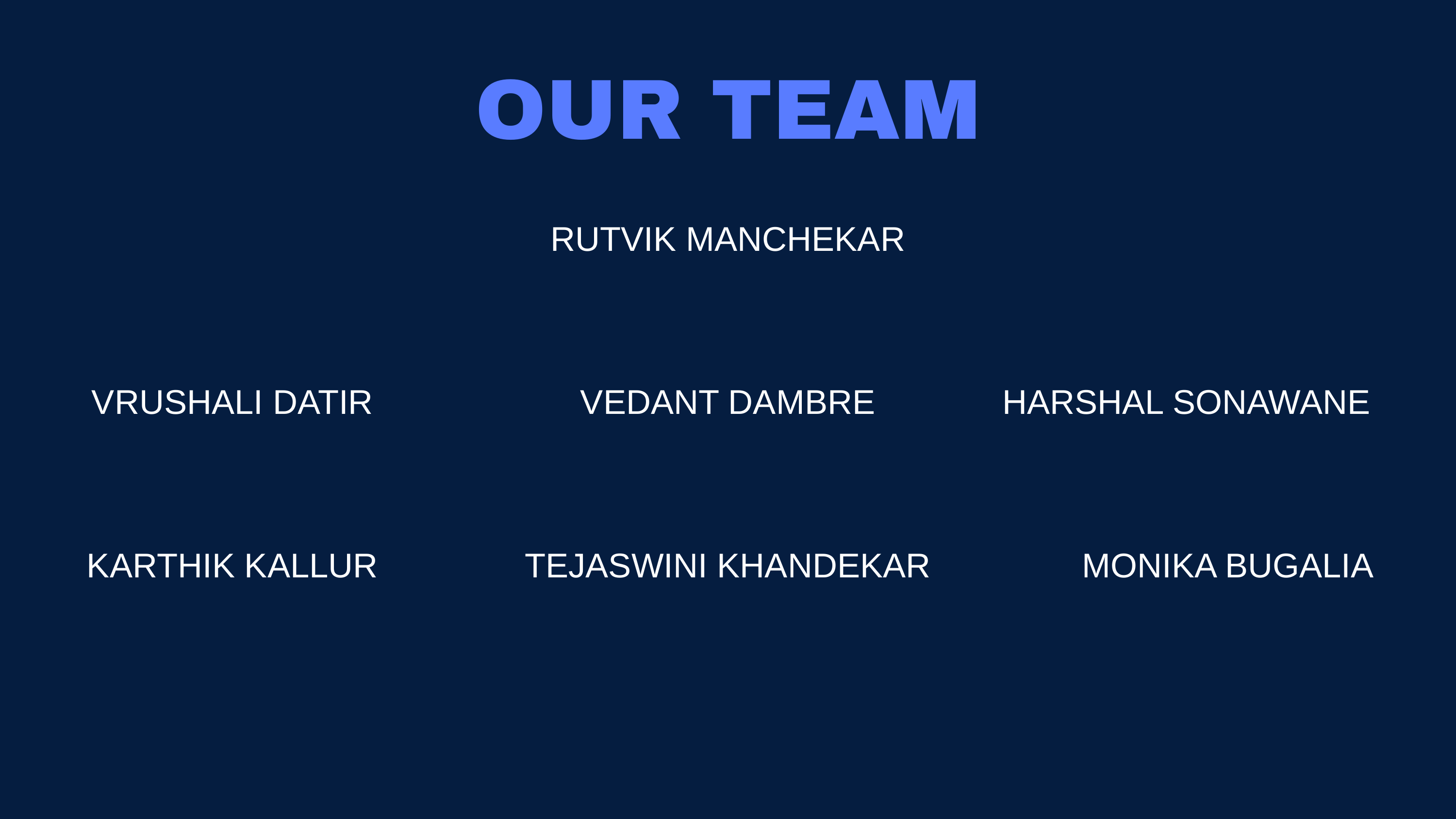

OUR TEAM
RUTVIK MANCHEKAR
VRUSHALI DATIR
VEDANT DAMBRE
HARSHAL SONAWANE
KARTHIK KALLUR
TEJASWINI KHANDEKAR
MONIKA BUGALIA